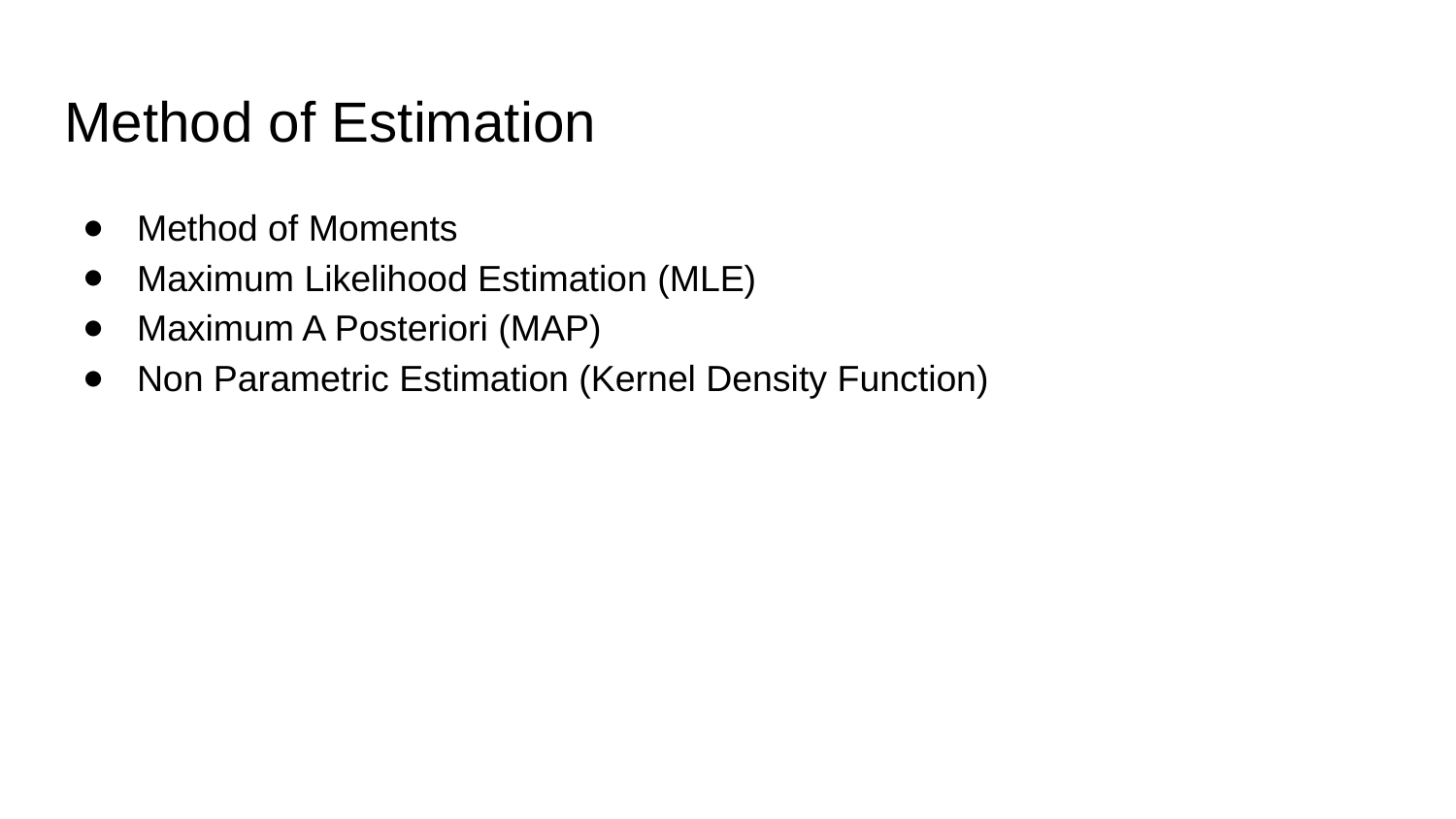

# Method of Estimation
Method of Moments
Maximum Likelihood Estimation (MLE)
Maximum A Posteriori (MAP)
Non Parametric Estimation (Kernel Density Function)